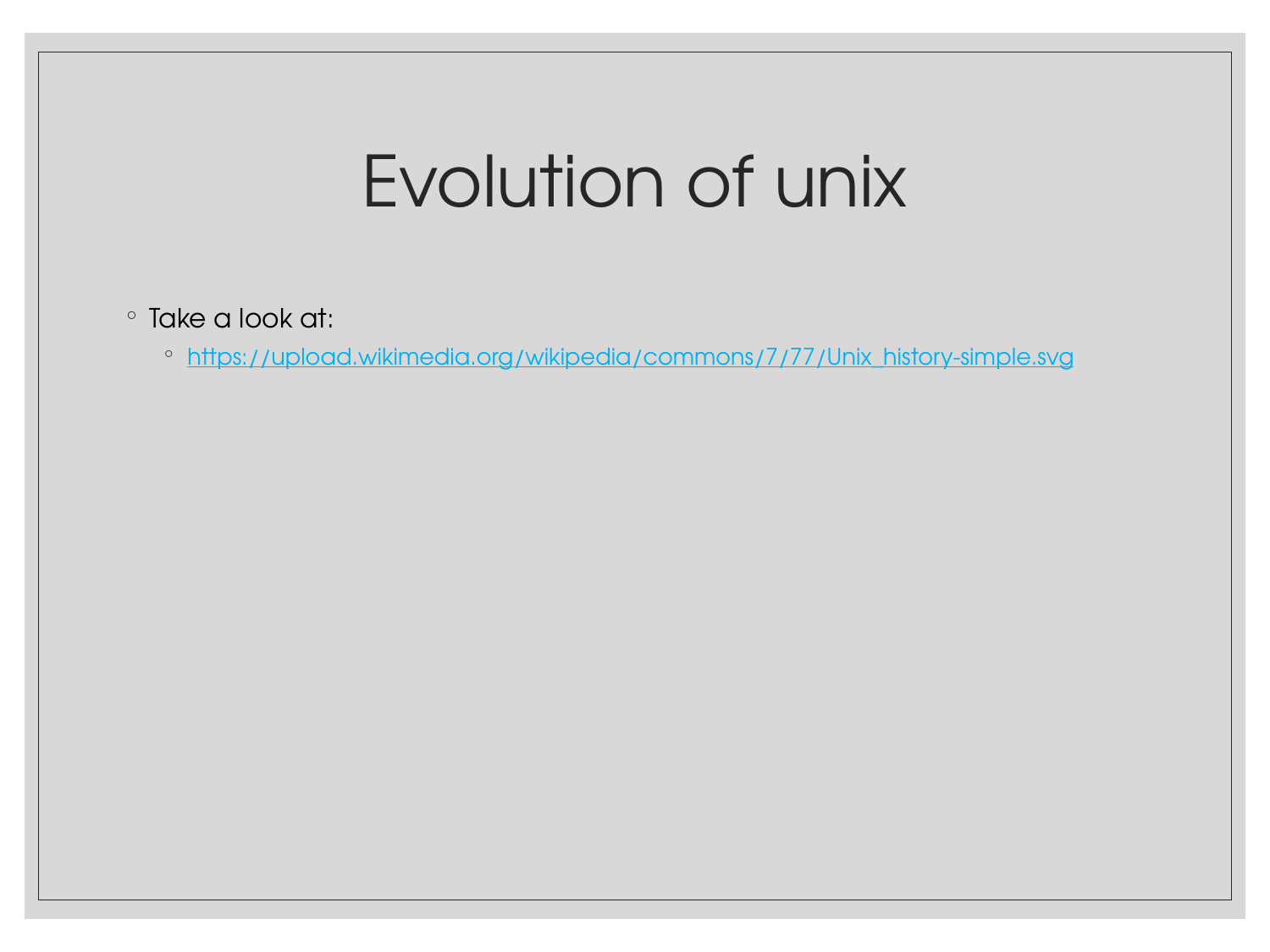

# Evolution of unix
Take a look at:
https://upload.wikimedia.org/wikipedia/commons/7/77/Unix_history-simple.svg